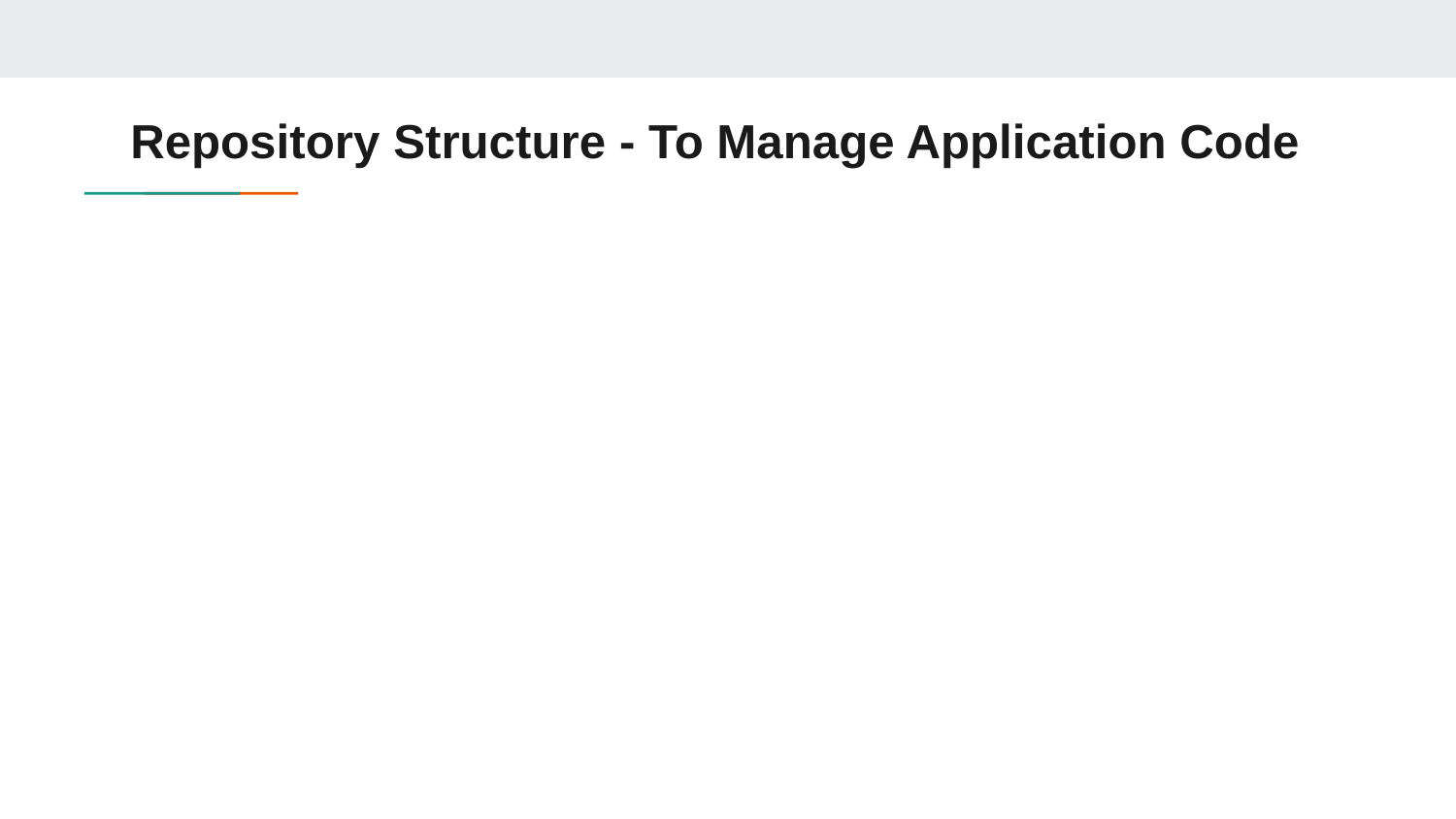

# Repository Structure - To Manage Application Code